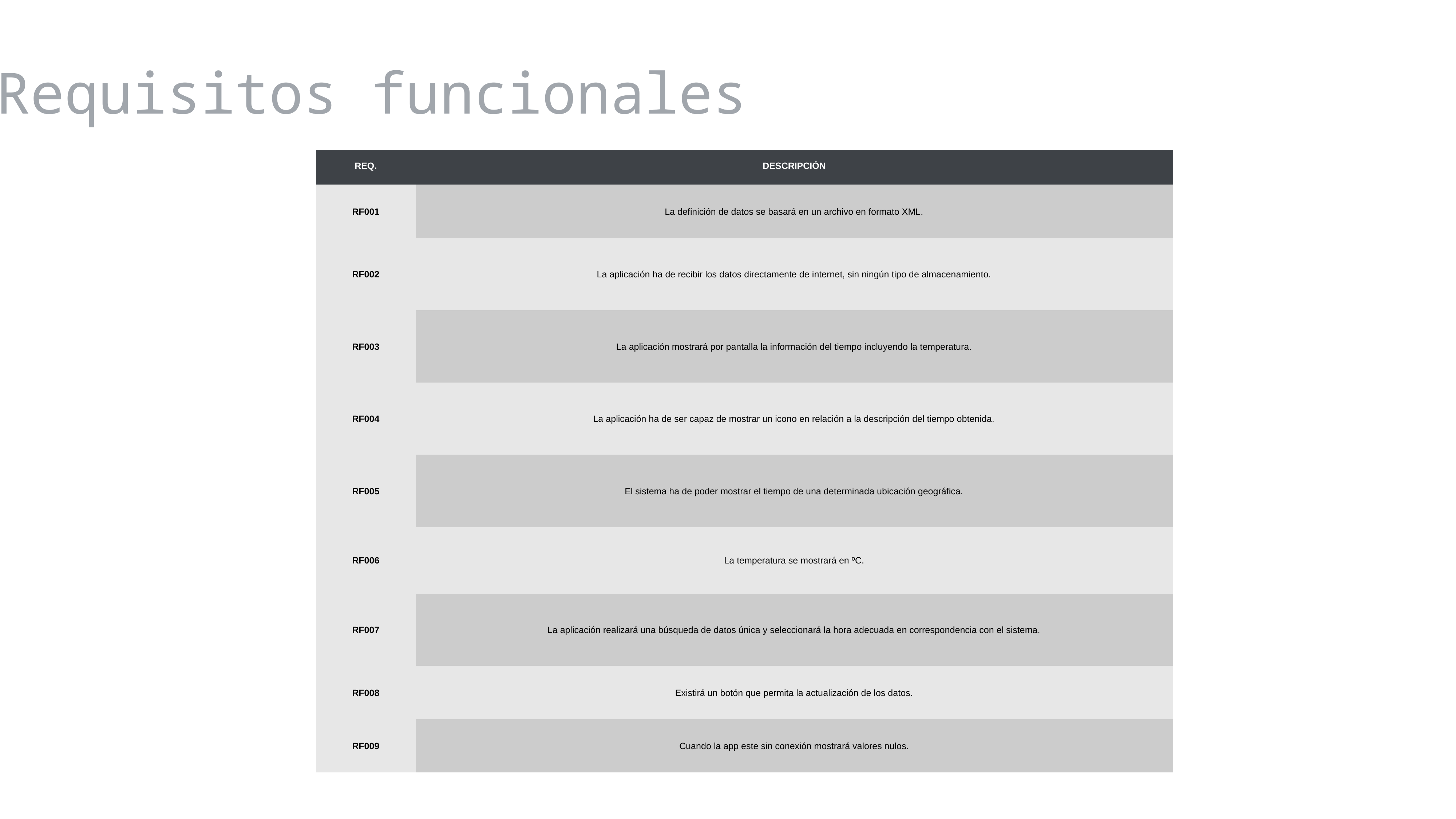

Requisitos funcionales

| REQ. | DESCRIPCIÓN |
| --- | --- |
| RF001 | La definición de datos se basará en un archivo en formato XML. |
| RF002 | La aplicación ha de recibir los datos directamente de internet, sin ningún tipo de almacenamiento. |
| RF003 | La aplicación mostrará por pantalla la información del tiempo incluyendo la temperatura. |
| RF004 | La aplicación ha de ser capaz de mostrar un icono en relación a la descripción del tiempo obtenida. |
| RF005 | El sistema ha de poder mostrar el tiempo de una determinada ubicación geográfica. |
| RF006 | La temperatura se mostrará en ºC. |
| RF007 | La aplicación realizará una búsqueda de datos única y seleccionará la hora adecuada en correspondencia con el sistema. |
| RF008 | Existirá un botón que permita la actualización de los datos. |
| RF009 | Cuando la app este sin conexión mostrará valores nulos. |